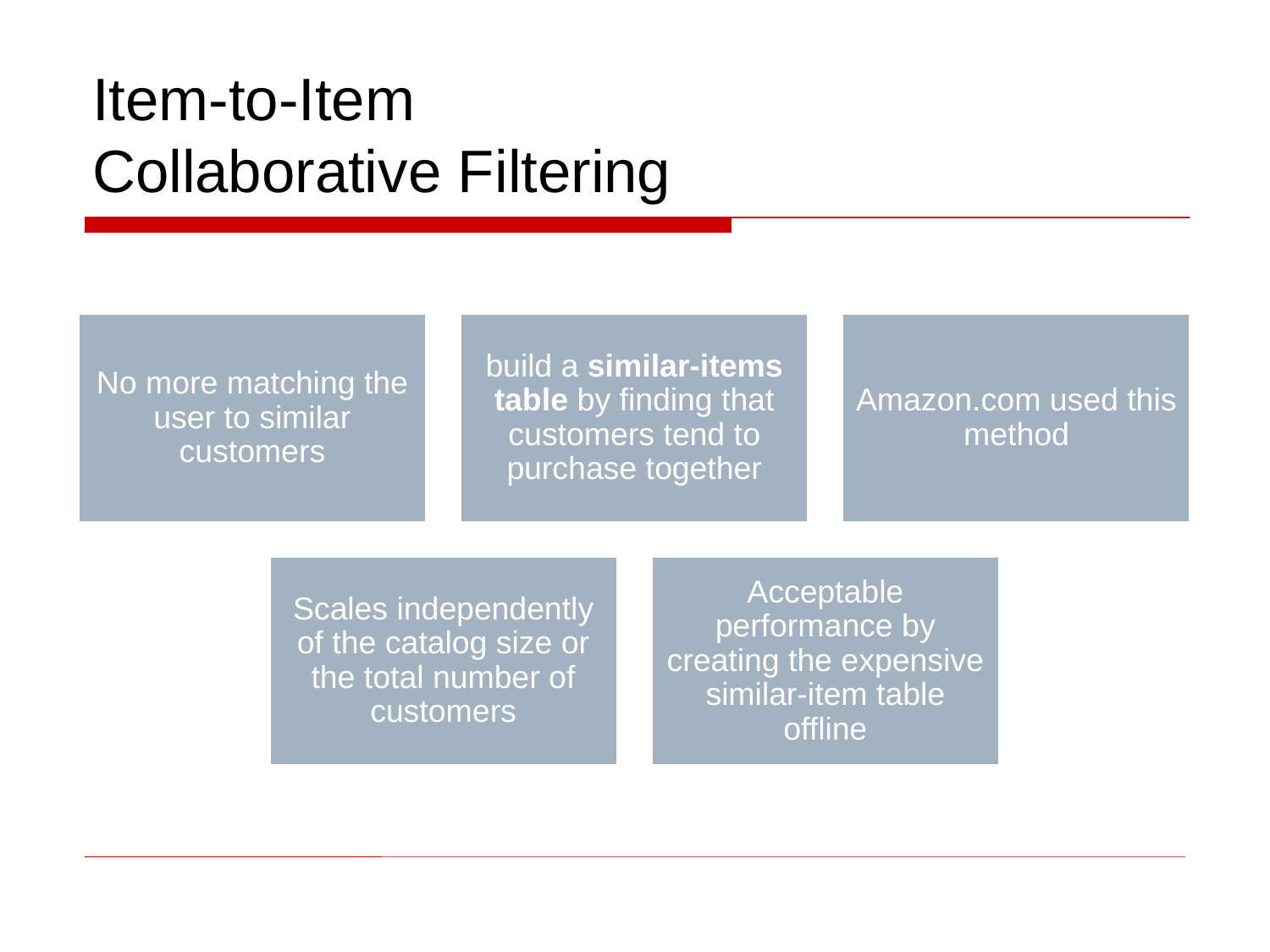

# Item-to-Item Collaborative Filtering
No more matching the user to similar customers
build a similar-items table by finding that customers tend to purchase together
Amazon.com used this method
Scales independently of the catalog size or the total number of customers
Acceptable performance by creating the expensive similar-item table offline